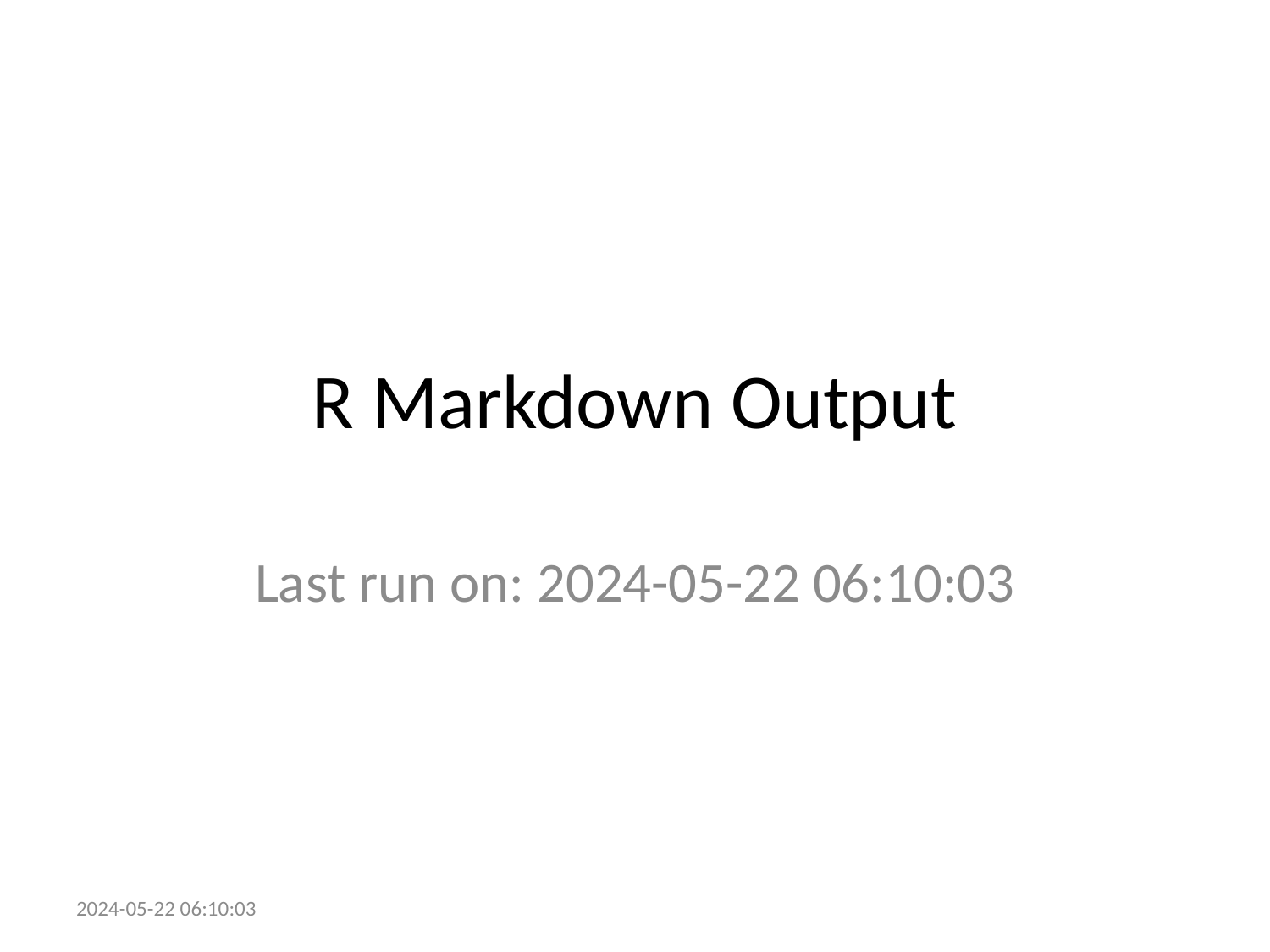

# R Markdown Output
Last run on: 2024-05-22 06:10:03
2024-05-22 06:10:03